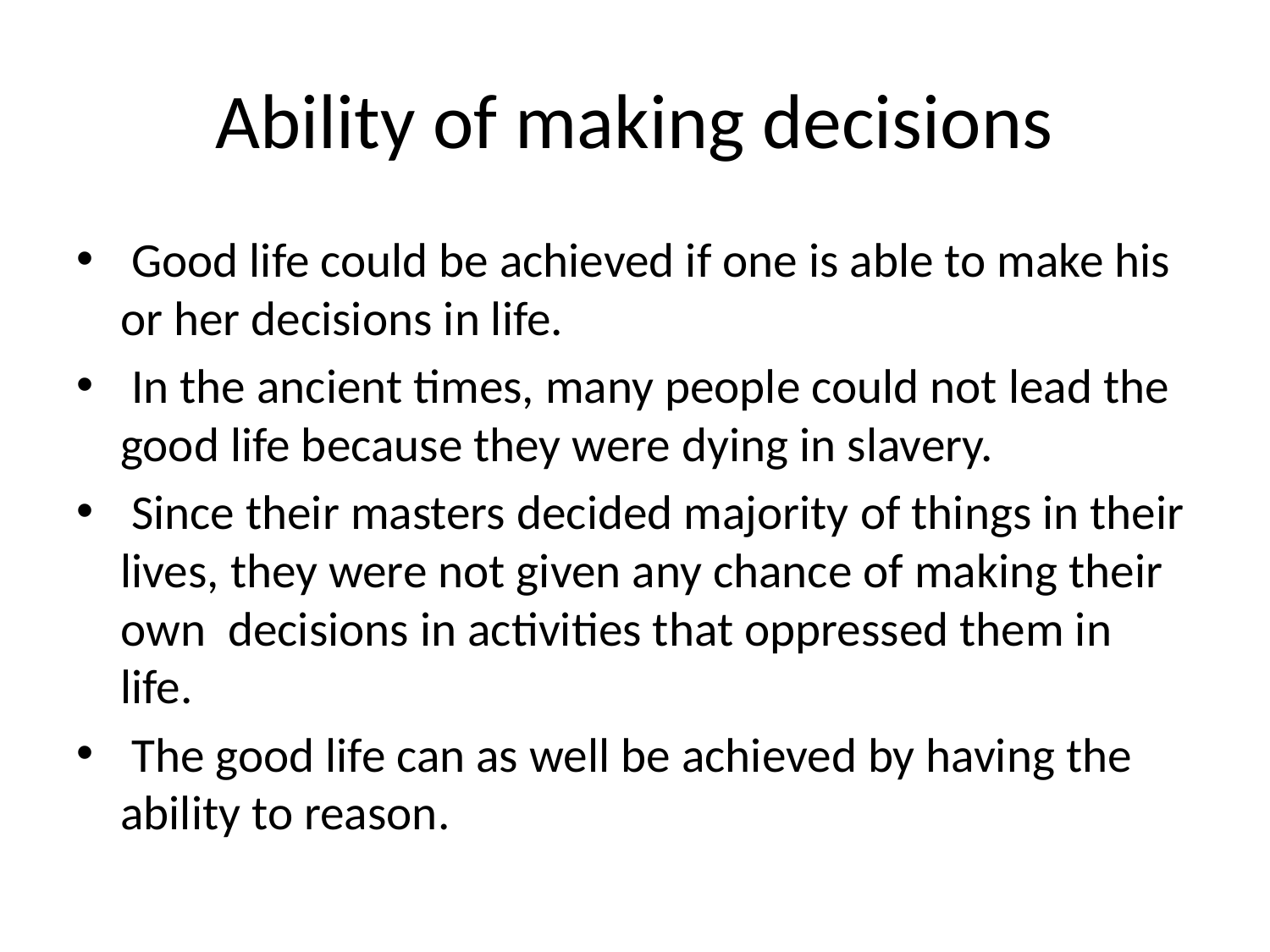

# Ability of making decisions
 Good life could be achieved if one is able to make his or her decisions in life.
 In the ancient times, many people could not lead the good life because they were dying in slavery.
 Since their masters decided majority of things in their lives, they were not given any chance of making their own  decisions in activities that oppressed them in life.
 The good life can as well be achieved by having the ability to reason.